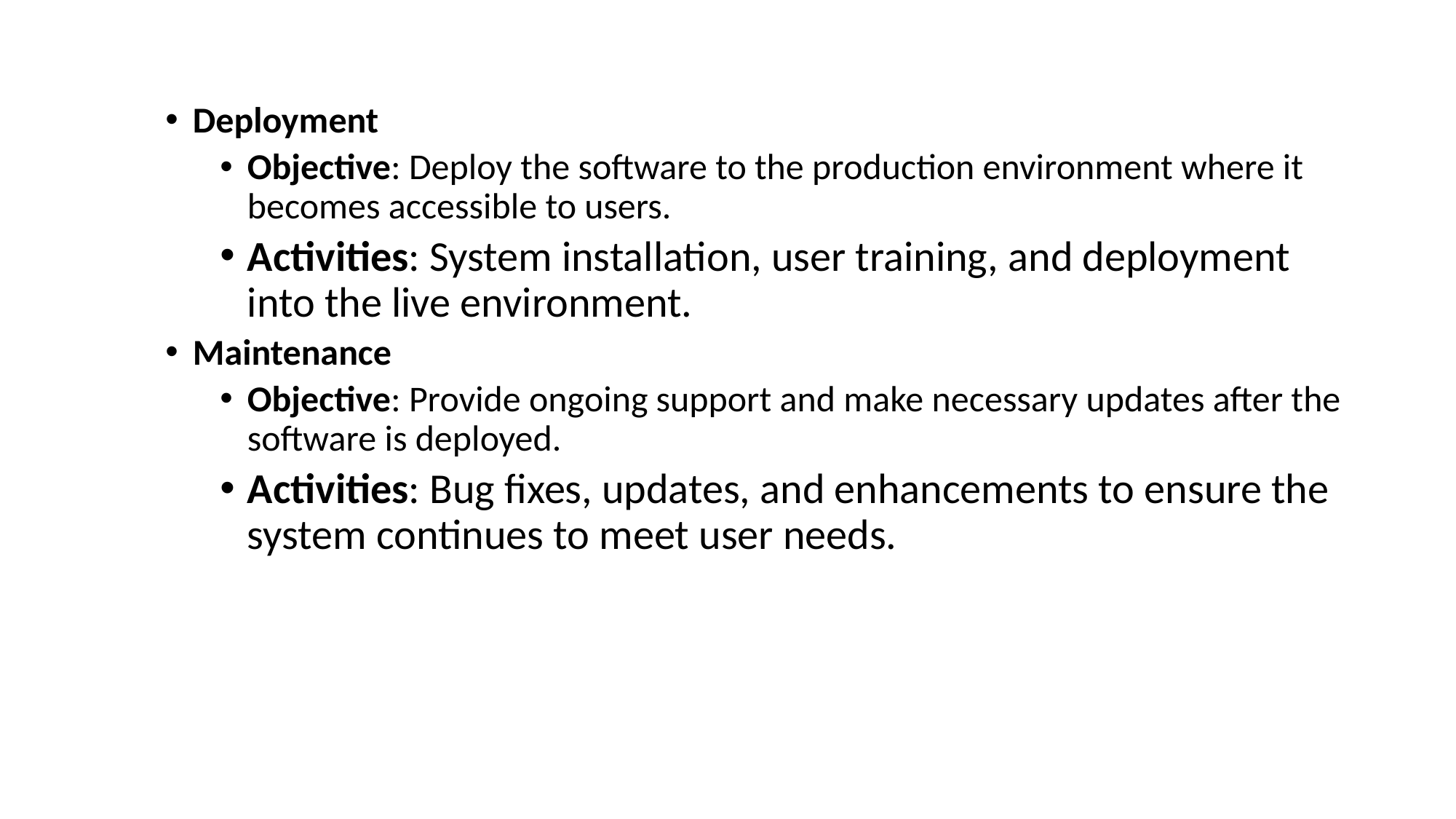

Deployment
Objective: Deploy the software to the production environment where it becomes accessible to users.
Activities: System installation, user training, and deployment into the live environment.
Maintenance
Objective: Provide ongoing support and make necessary updates after the software is deployed.
Activities: Bug fixes, updates, and enhancements to ensure the system continues to meet user needs.